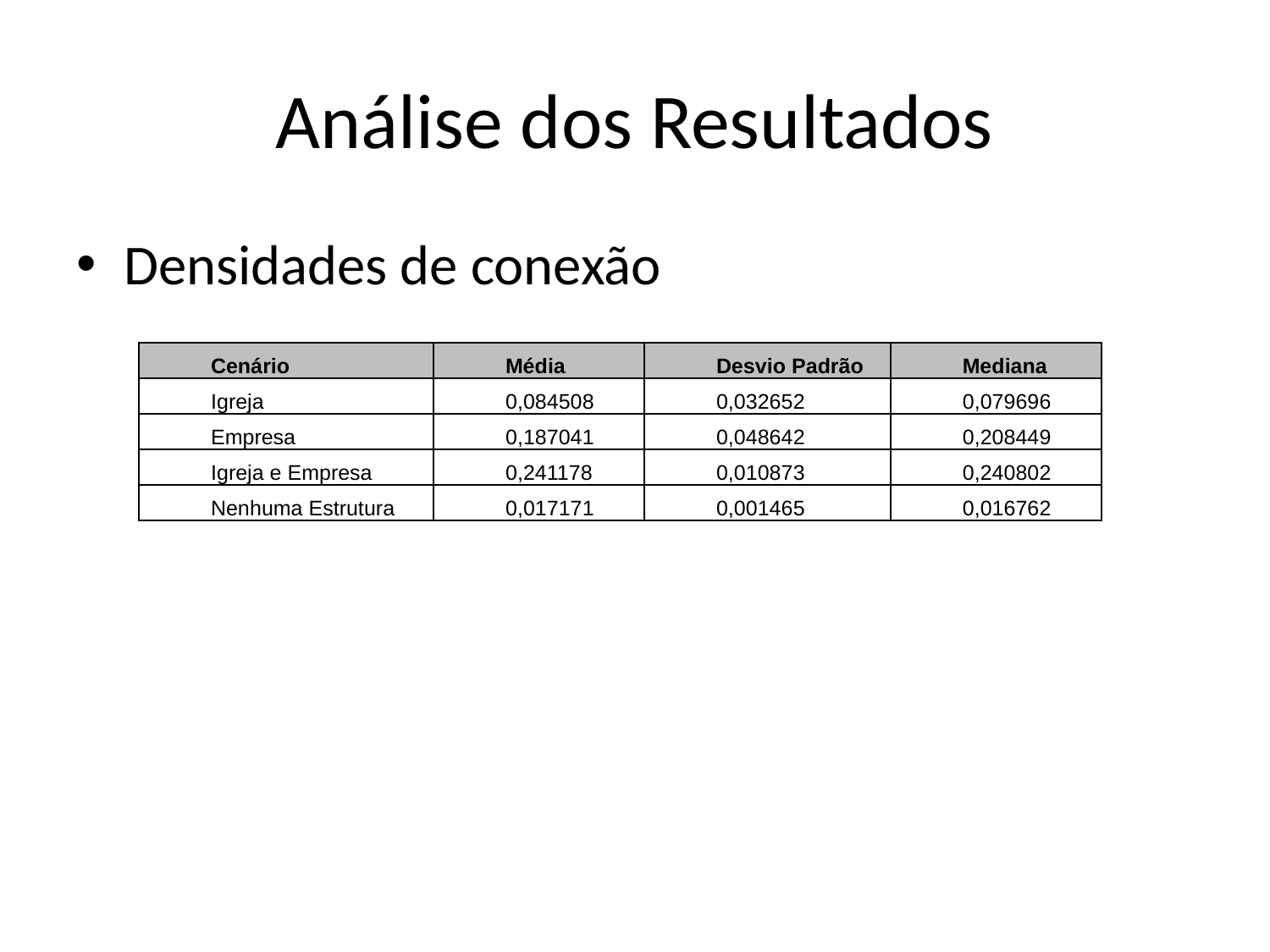

# Análise dos Resultados
Densidades de conexão
| Cenário | Média | Desvio Padrão | Mediana |
| --- | --- | --- | --- |
| Igreja | 0,084508 | 0,032652 | 0,079696 |
| Empresa | 0,187041 | 0,048642 | 0,208449 |
| Igreja e Empresa | 0,241178 | 0,010873 | 0,240802 |
| Nenhuma Estrutura | 0,017171 | 0,001465 | 0,016762 |